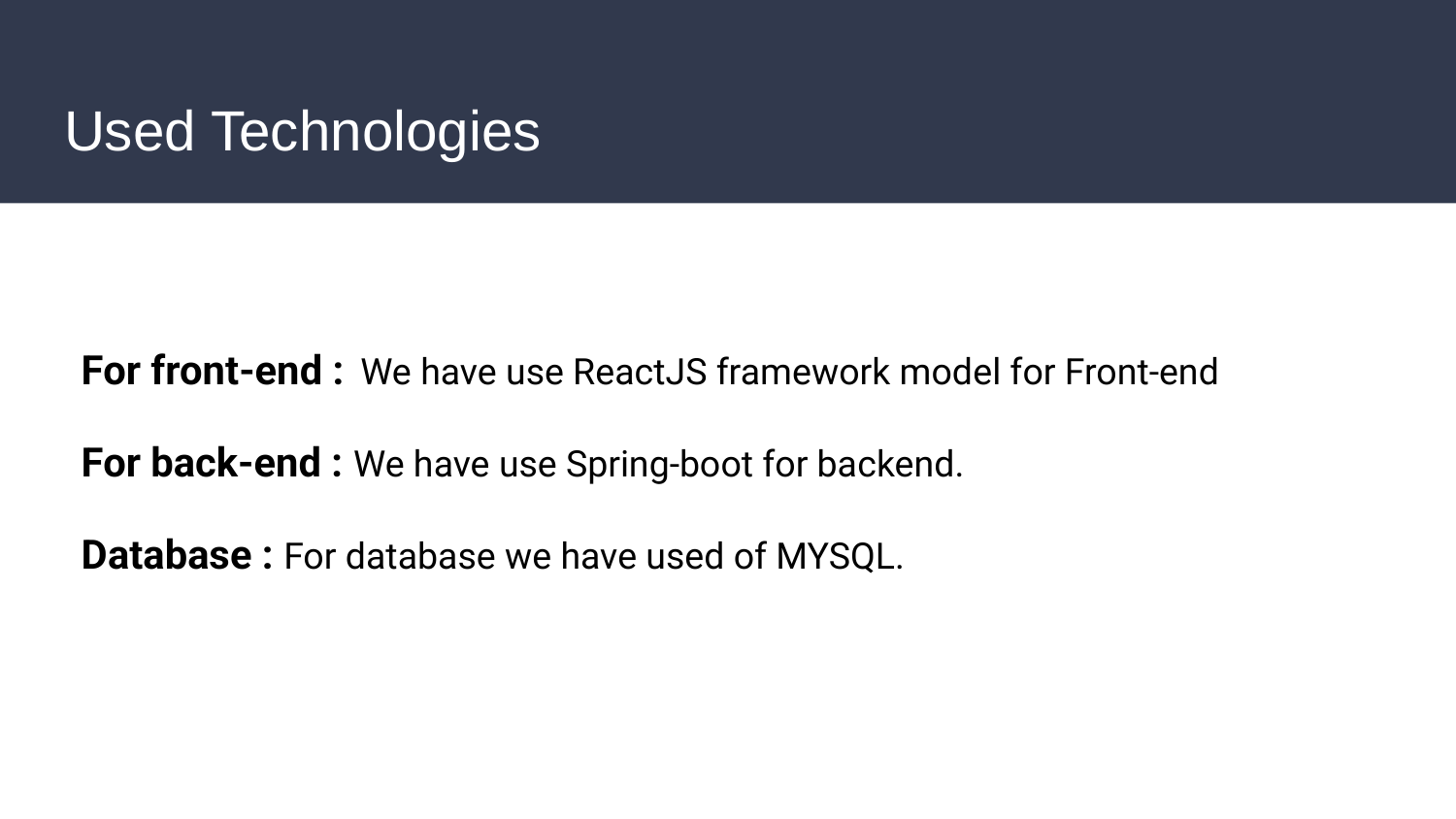

# Used Technologies
For front-end :  We have use ReactJS framework model for Front-end

For back-end : We have use Spring-boot for backend.

Database : For database we have used of MYSQL.